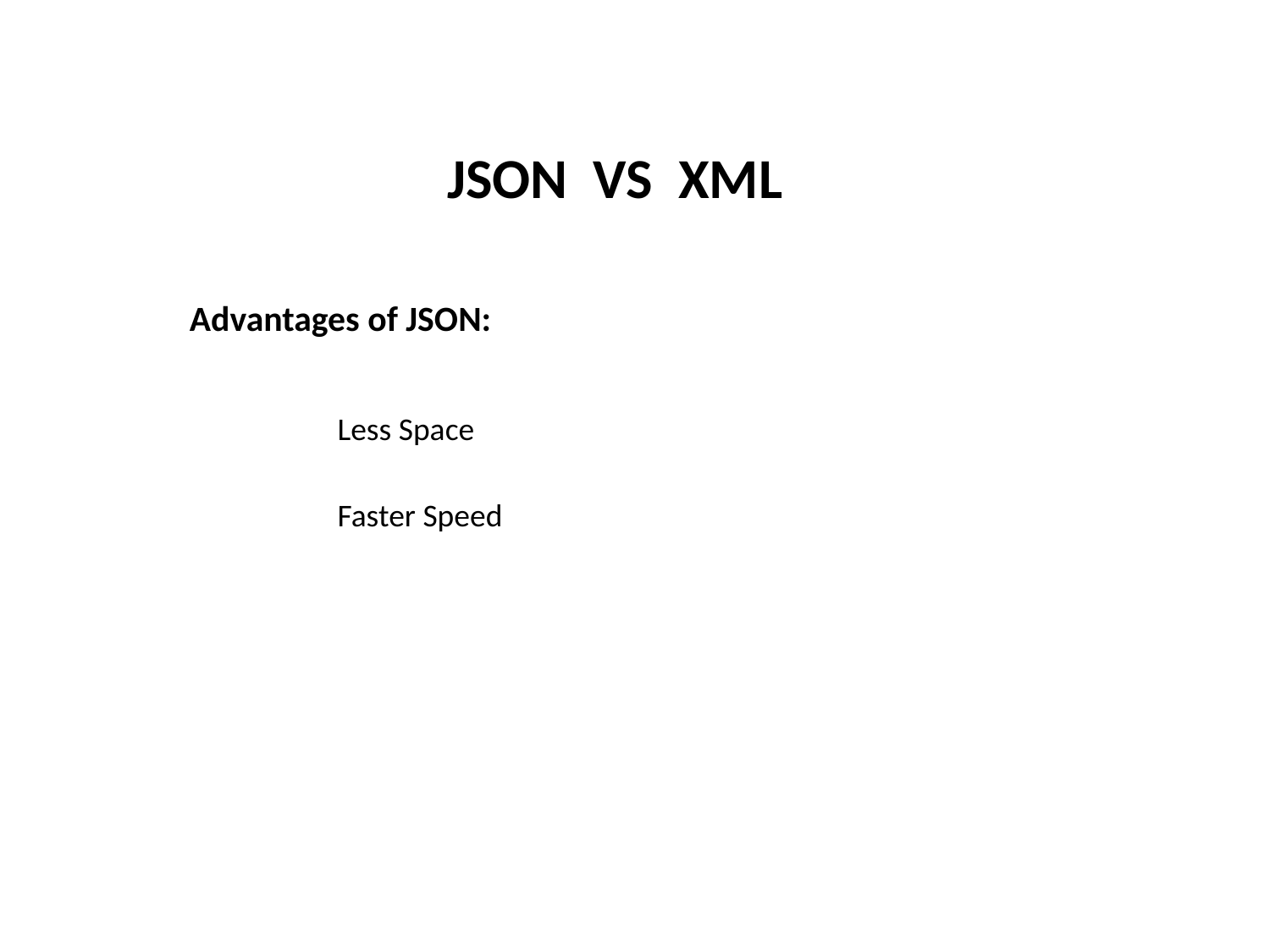

JSON  VS  XML
Advantages of JSON:
Less Space
Faster Speed